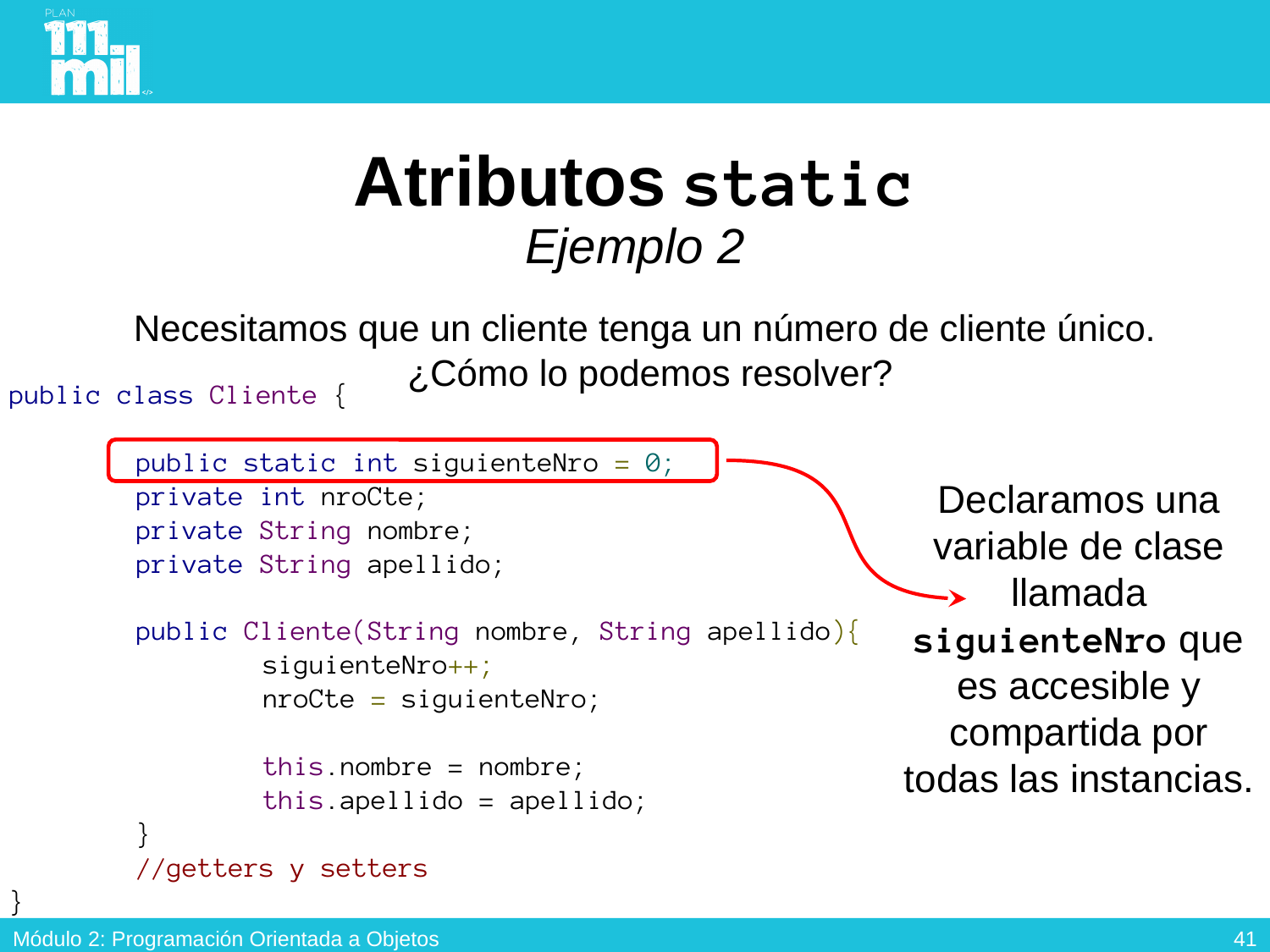

# Atributos static Ejemplo 2
Necesitamos que un cliente tenga un número de cliente único.
¿Cómo lo podemos resolver?
public class Cliente {

	public static int siguienteNro = 0;
	private int nroCte;
	private String nombre;
	private String apellido;

	public Cliente(String nombre, String apellido){
		siguienteNro++;
		nroCte = siguienteNro;

		this.nombre = nombre;
		this.apellido = apellido;
	}
	//getters y setters
}

Declaramos una variable de clase llamada siguienteNro que es accesible y compartida por todas las instancias.
41
Módulo 2: Programación Orientada a Objetos